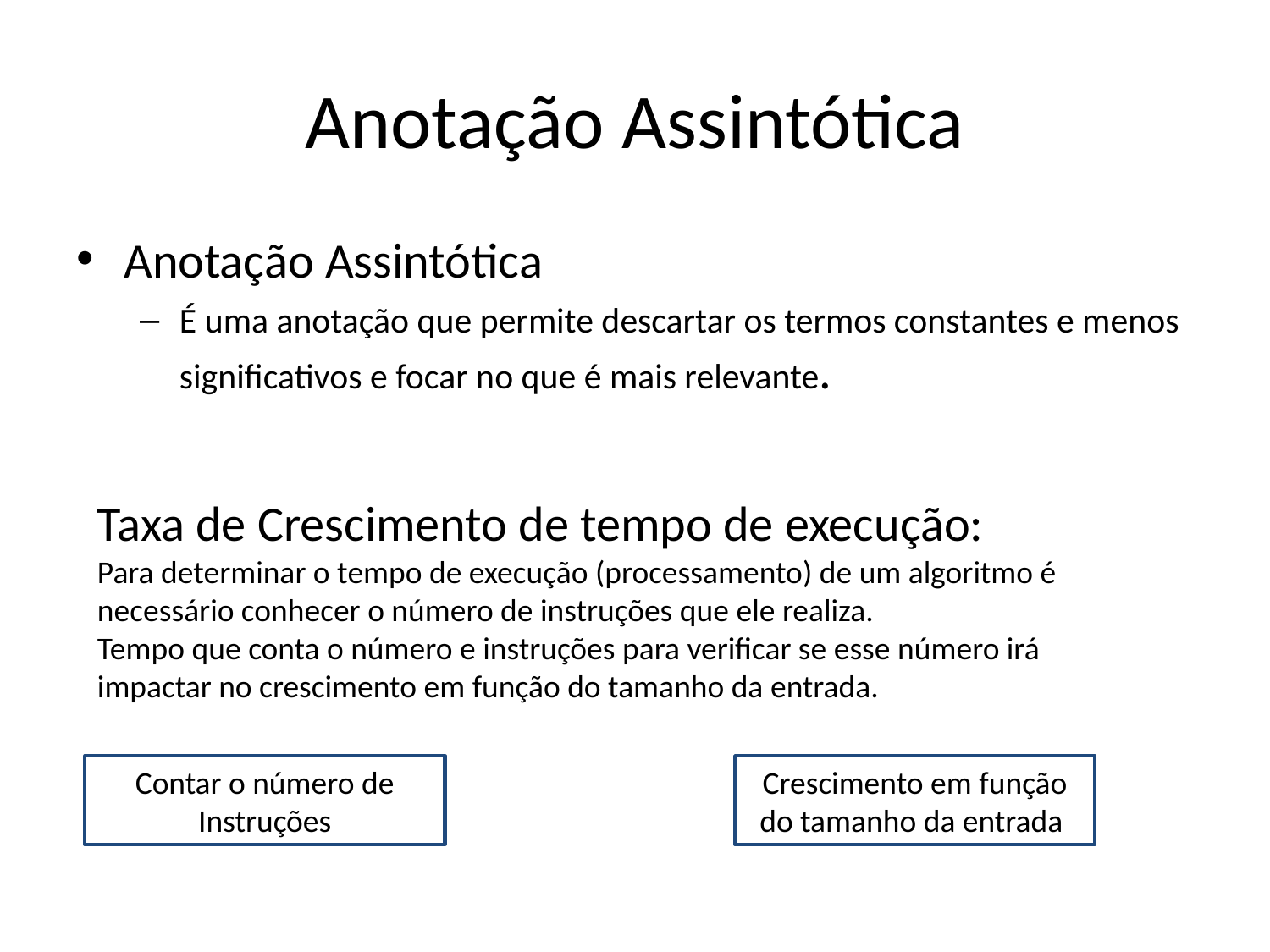

# Anotação Assintótica
Anotação Assintótica
É uma anotação que permite descartar os termos constantes e menos significativos e focar no que é mais relevante.
Taxa de Crescimento de tempo de execução:
Para determinar o tempo de execução (processamento) de um algoritmo é necessário conhecer o número de instruções que ele realiza.
Tempo que conta o número e instruções para verificar se esse número irá impactar no crescimento em função do tamanho da entrada.

Contar o número de Instruções
Crescimento em função do tamanho da entrada